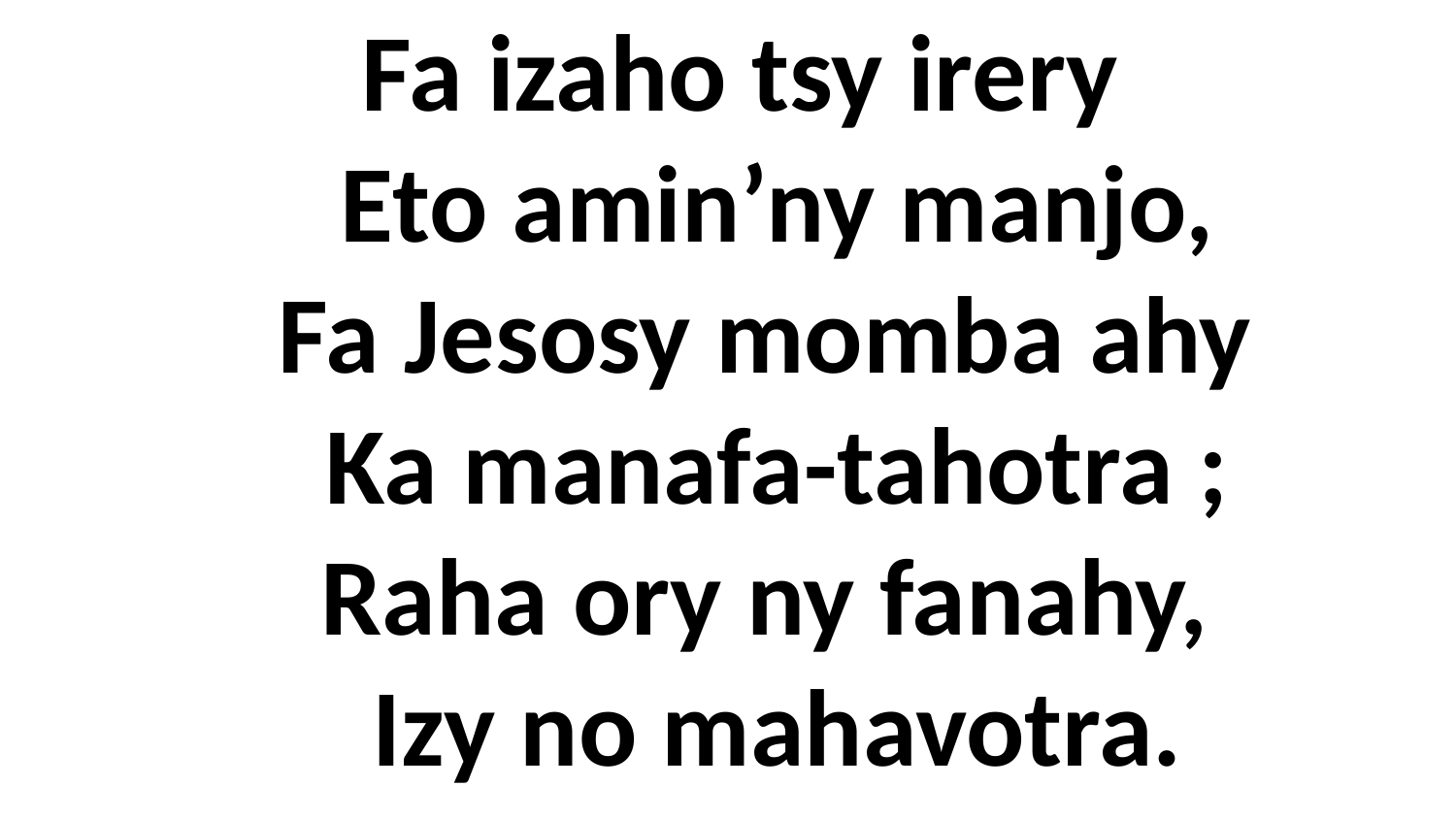

# Fa izaho tsy irery Eto amin’ny manjo, Fa Jesosy momba ahy Ka manafa-tahotra ; Raha ory ny fanahy, Izy no mahavotra.